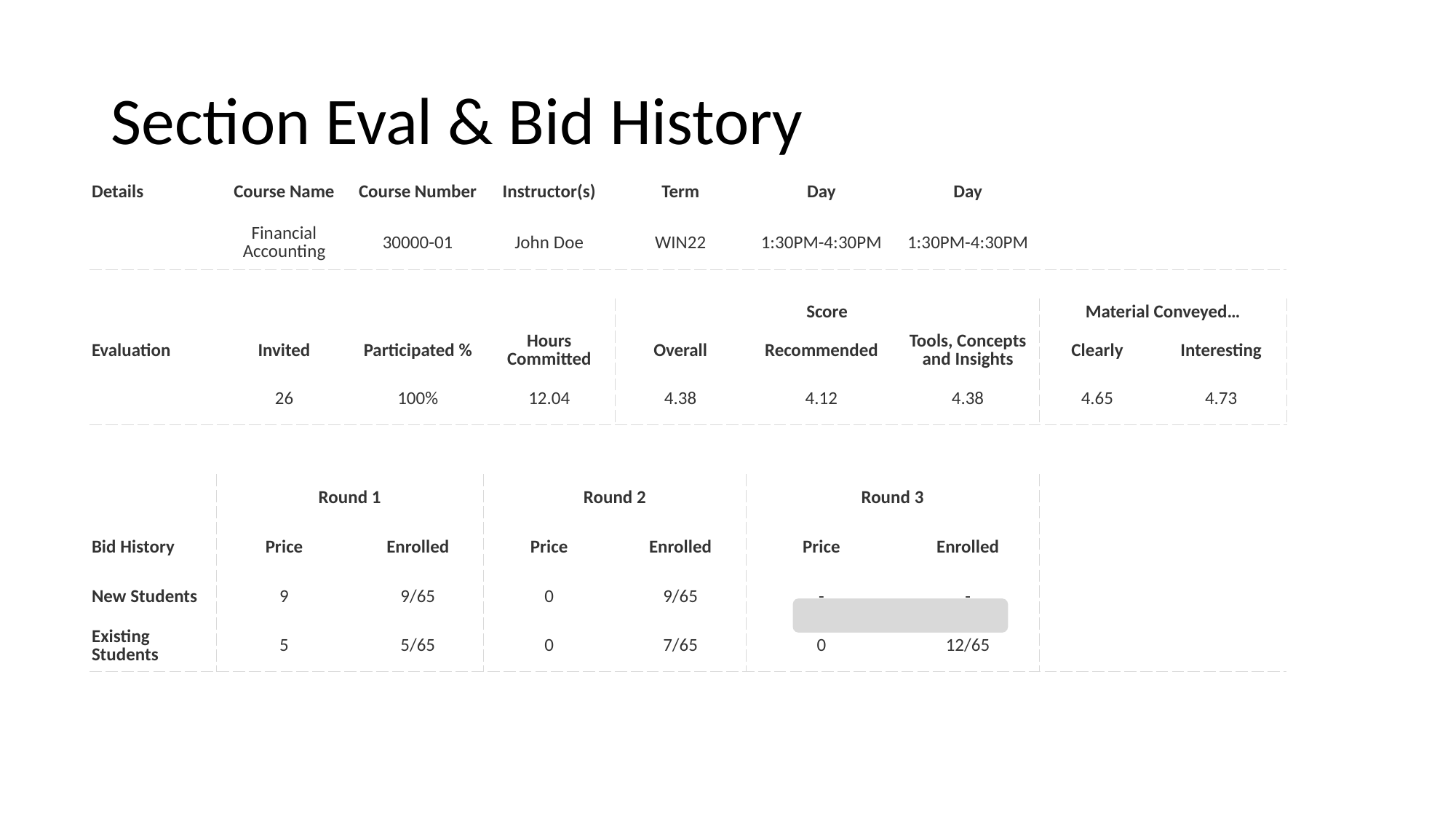

# Section Eval & Bid History
| Details | Course Name | Course Number | Instructor(s) | Term | Day | Day |  |  |
| --- | --- | --- | --- | --- | --- | --- | --- | --- |
|  | Financial Accounting | 30000-01 | John Doe | WIN22 | 1:30PM-4:30PM | 1:30PM-4:30PM |  |  |
|  |  |  |  |  |  |  |  |  |
|  |  |  |  | Score |  |  | Material Conveyed… |  |
| Evaluation | Invited | Participated % | Hours Committed | Overall | Recommended | Tools, Concepts and Insights | Clearly | Interesting |
|  | 26 | 100% | 12.04 | 4.38 | 4.12 | 4.38 | 4.65 | 4.73 |
|  |  |  |  |  |  |  |  |  |
|  | Round 1 |  | Round 2 | Round 2 | Round 3 |  |  |  |
| Bid History | Price | Enrolled | Price | Enrolled | Price | Enrolled |  |  |
| New Students | 9 | 9/65 | 0 | 9/65 | - | - |  |  |
| Existing Students | 5 | 5/65 | 0 | 7/65 | 0 | 12/65 |  |  |